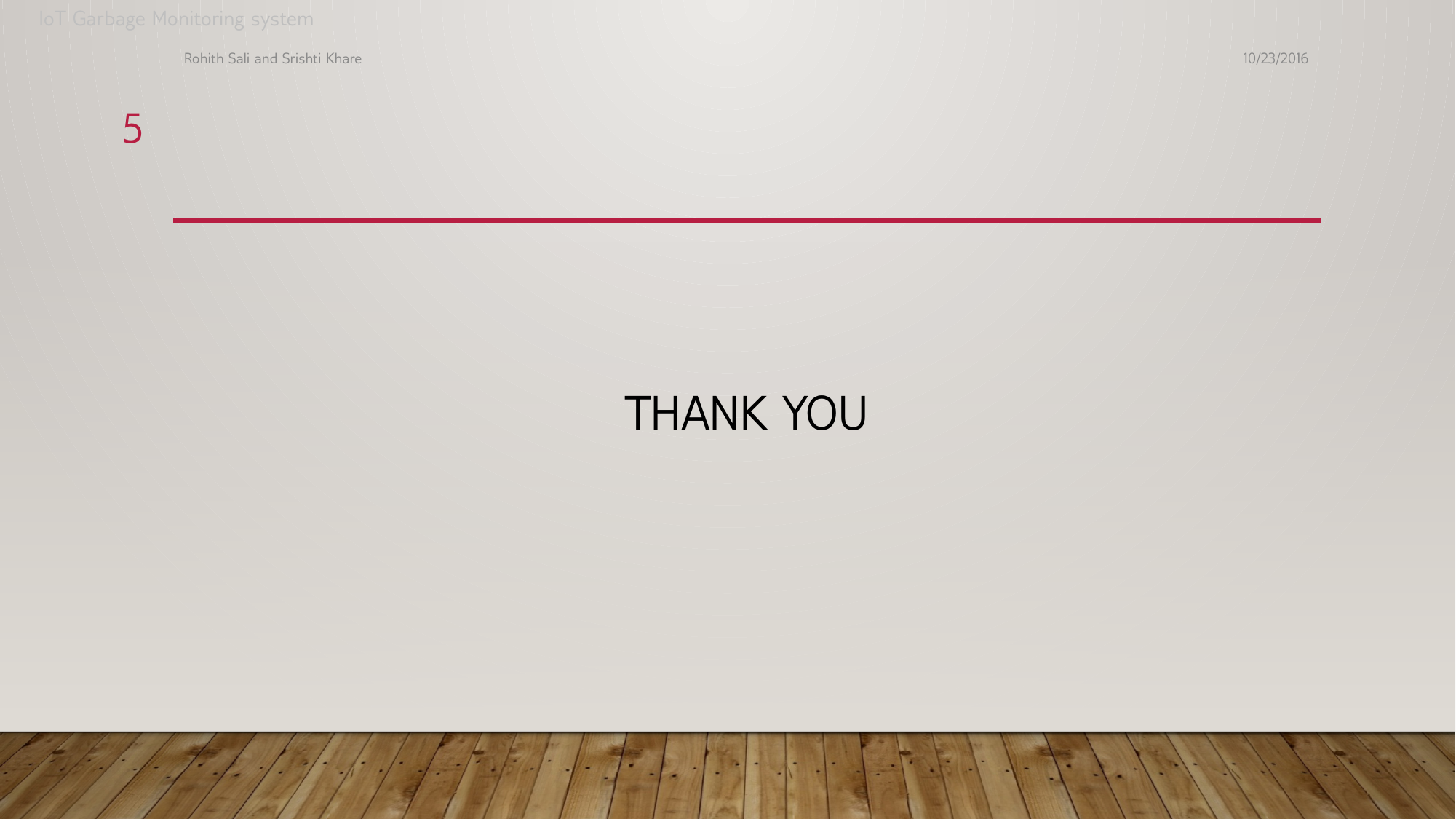

Rohith Sali and Srishti Khare
10/23/2016
5
# Thank you